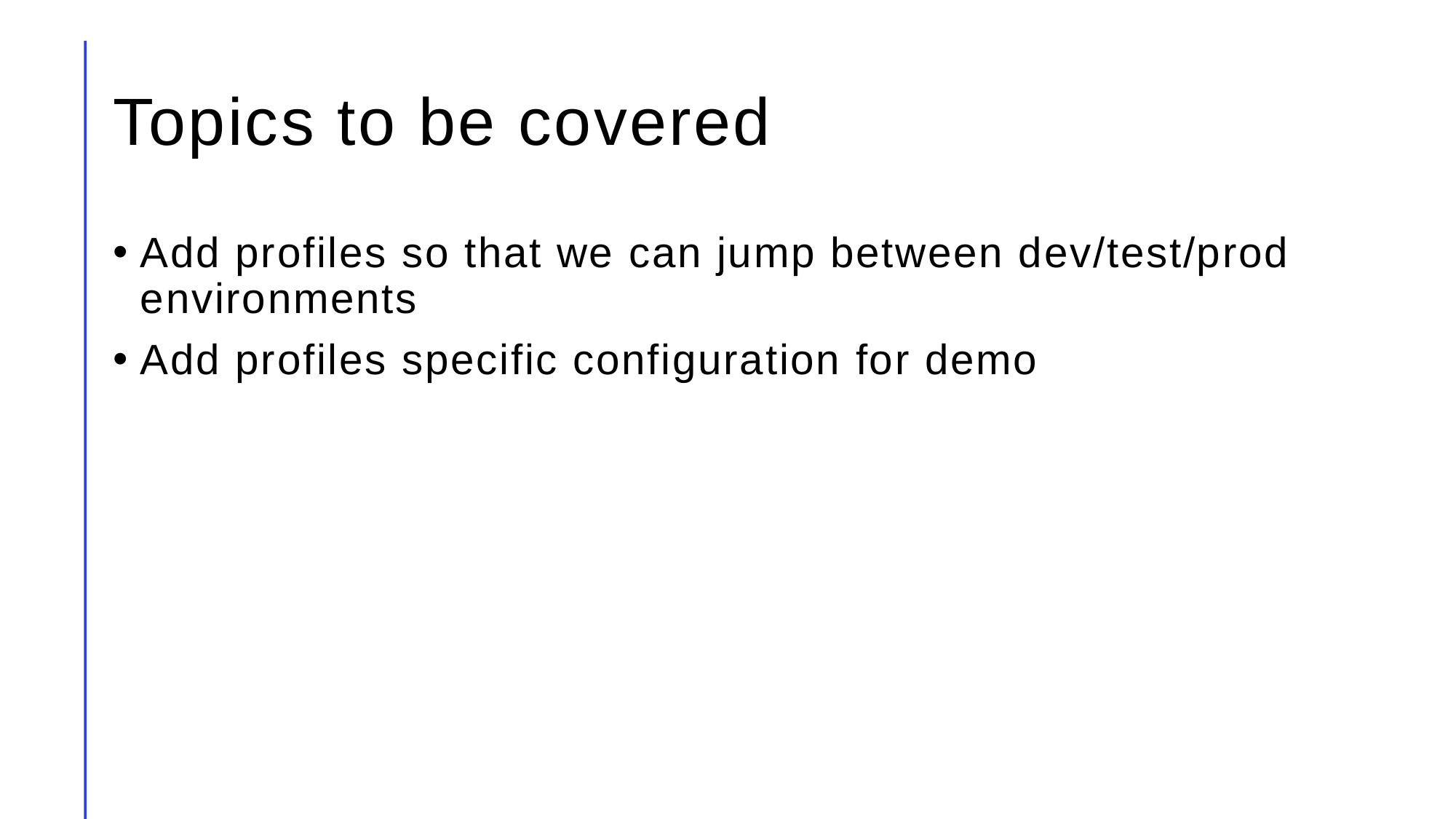

# Topics to be covered
Add profiles so that we can jump between dev/test/prod environments
Add profiles specific configuration for demo